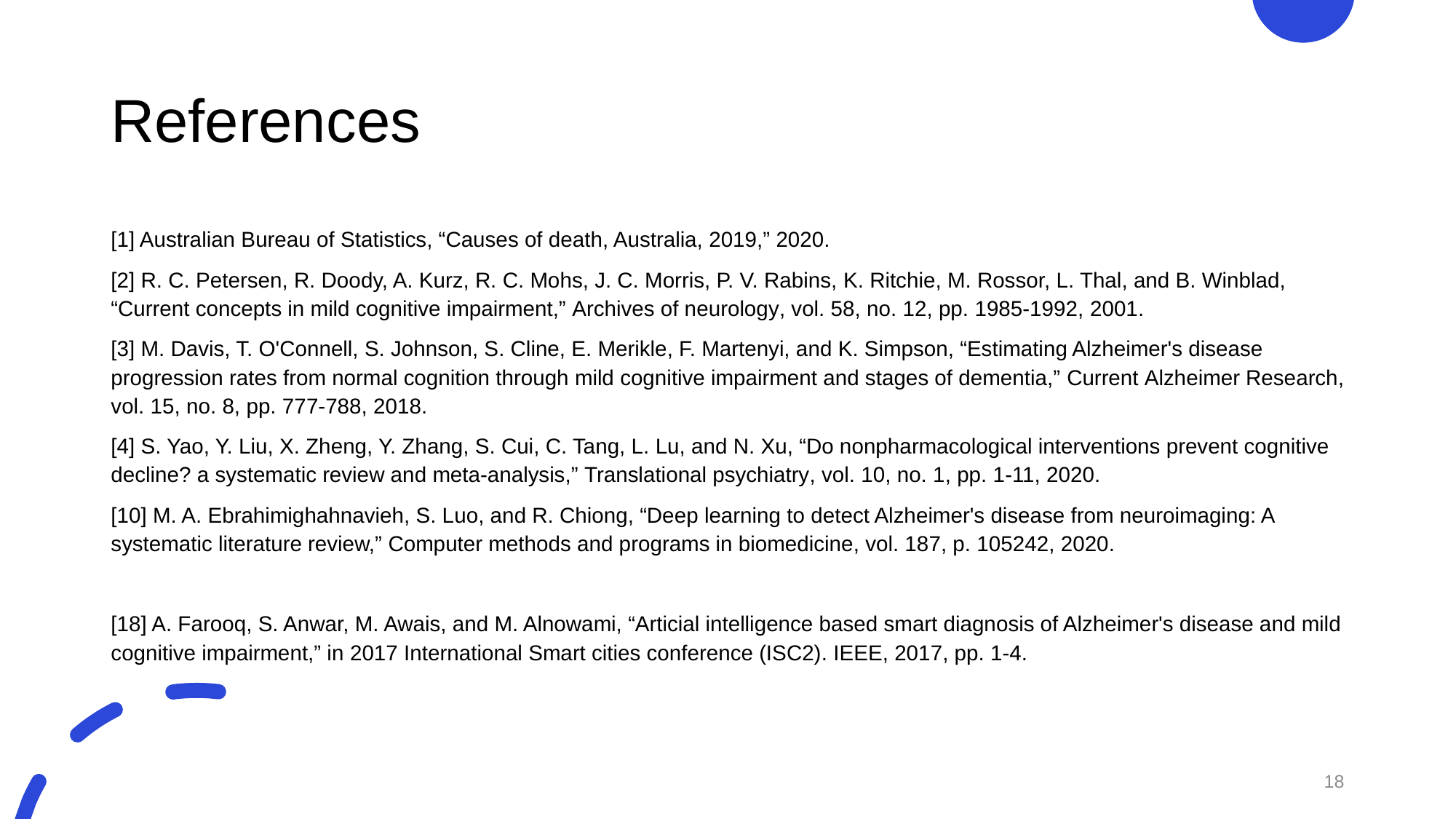

# References
[1] Australian Bureau of Statistics, “Causes of death, Australia, 2019,” 2020.
[2] R. C. Petersen, R. Doody, A. Kurz, R. C. Mohs, J. C. Morris, P. V. Rabins, K. Ritchie, M. Rossor, L. Thal, and B. Winblad, “Current concepts in mild cognitive impairment,” Archives of neurology, vol. 58, no. 12, pp. 1985-1992, 2001.
[3] M. Davis, T. O'Connell, S. Johnson, S. Cline, E. Merikle, F. Martenyi, and K. Simpson, “Estimating Alzheimer's disease progression rates from normal cognition through mild cognitive impairment and stages of dementia,” Current Alzheimer Research, vol. 15, no. 8, pp. 777-788, 2018.
[4] S. Yao, Y. Liu, X. Zheng, Y. Zhang, S. Cui, C. Tang, L. Lu, and N. Xu, “Do nonpharmacological interventions prevent cognitive decline? a systematic review and meta-analysis,” Translational psychiatry, vol. 10, no. 1, pp. 1-11, 2020.
[10] M. A. Ebrahimighahnavieh, S. Luo, and R. Chiong, “Deep learning to detect Alzheimer's disease from neuroimaging: A systematic literature review,” Computer methods and programs in biomedicine, vol. 187, p. 105242, 2020.

[18] A. Farooq, S. Anwar, M. Awais, and M. Alnowami, “Articial intelligence based smart diagnosis of Alzheimer's disease and mild cognitive impairment,” in 2017 International Smart cities conference (ISC2). IEEE, 2017, pp. 1-4.
18